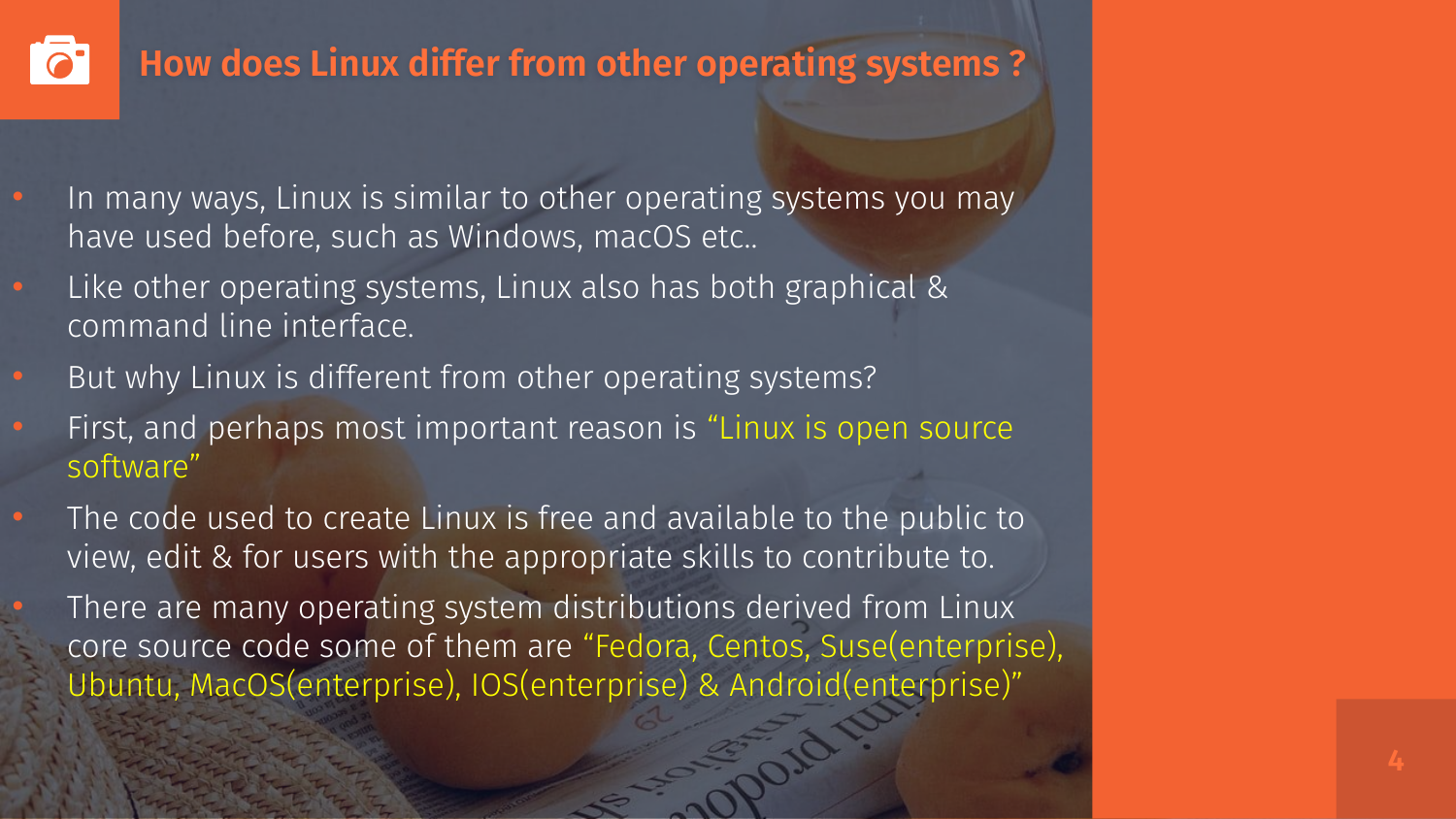

# How does Linux differ from other operating systems ?

In many ways, Linux is similar to other operating systems you may have used before, such as Windows, macOS etc..
Like other operating systems, Linux also has both graphical & command line interface.
But why Linux is different from other operating systems?
First, and perhaps most important reason is “Linux is open source software”
The code used to create Linux is free and available to the public to view, edit & for users with the appropriate skills to contribute to.
There are many operating system distributions derived from Linux core source code some of them are “Fedora, Centos, Suse(enterprise), Ubuntu, MacOS(enterprise), IOS(enterprise) & Android(enterprise)”
4